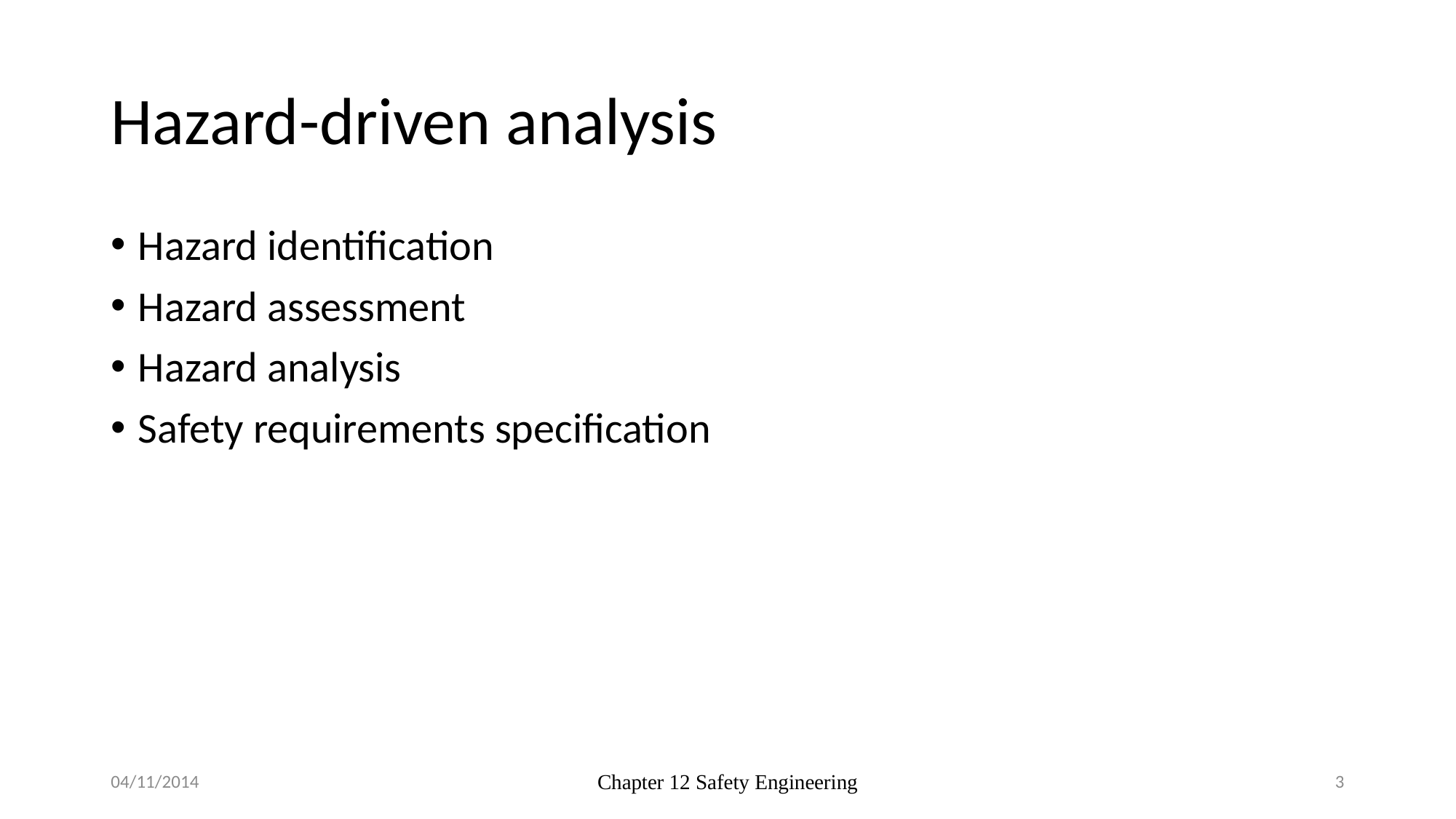

# Hazard-driven analysis
Hazard identification
Hazard assessment
Hazard analysis
Safety requirements specification

04/11/2014
Chapter 12 Safety Engineering
3